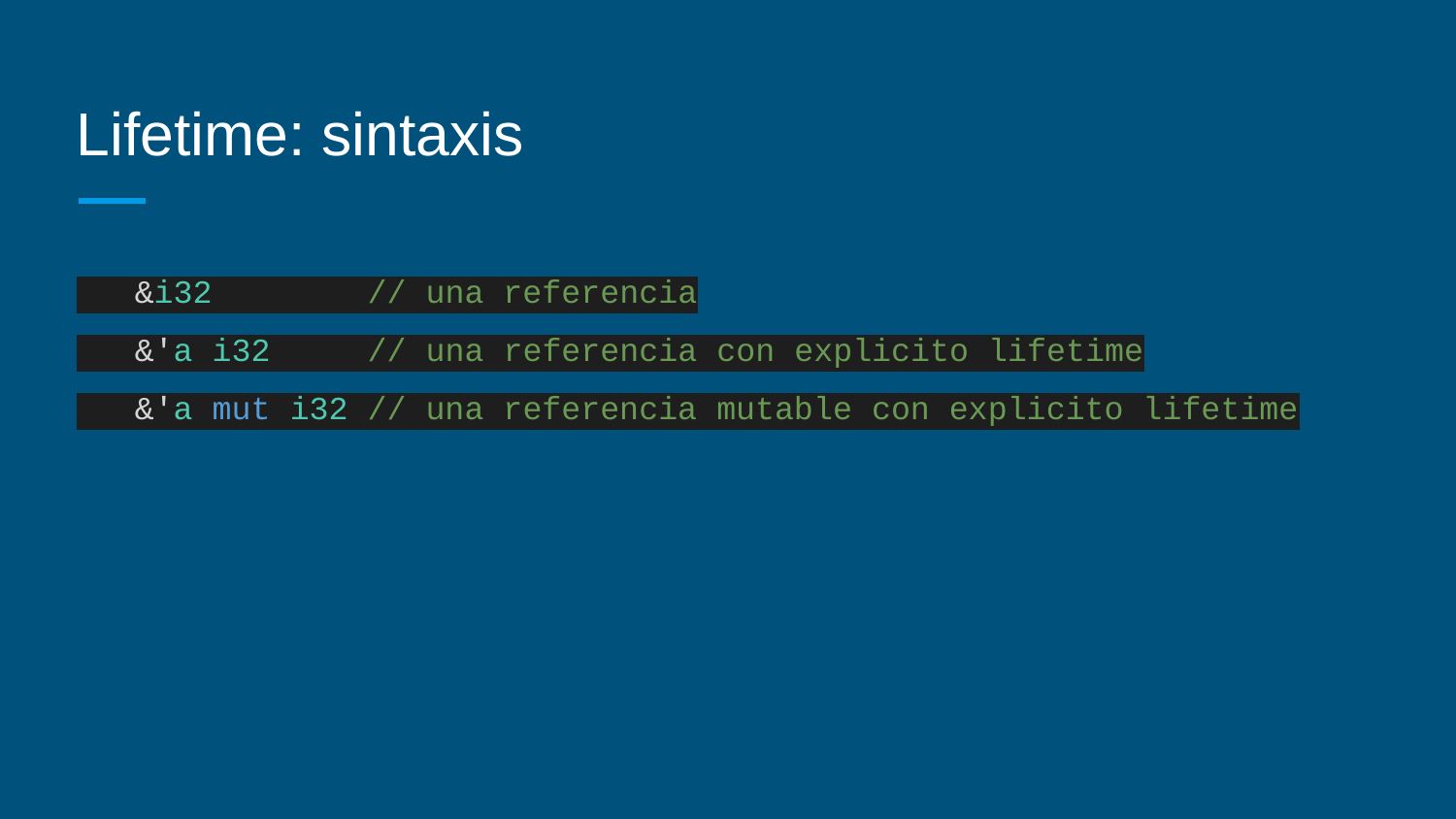

# Lifetime: sintaxis
   &i32        // una referencia
   &'a i32     // una referencia con explicito lifetime
   &'a mut i32 // una referencia mutable con explicito lifetime